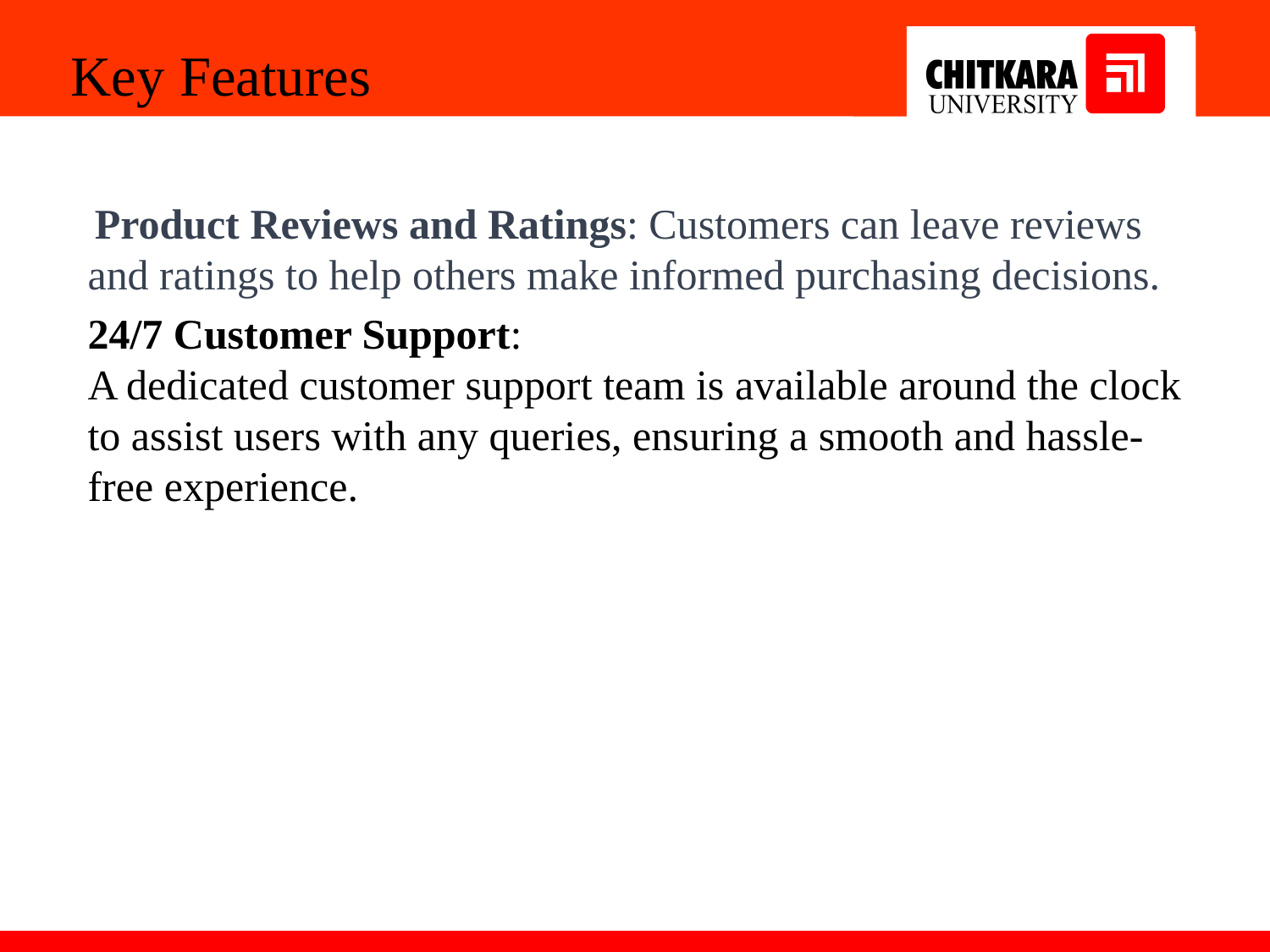

# Key Features
 Product Reviews and Ratings: Customers can leave reviews and ratings to help others make informed purchasing decisions.
24/7 Customer Support:
A dedicated customer support team is available around the clock to assist users with any queries, ensuring a smooth and hassle-free experience.